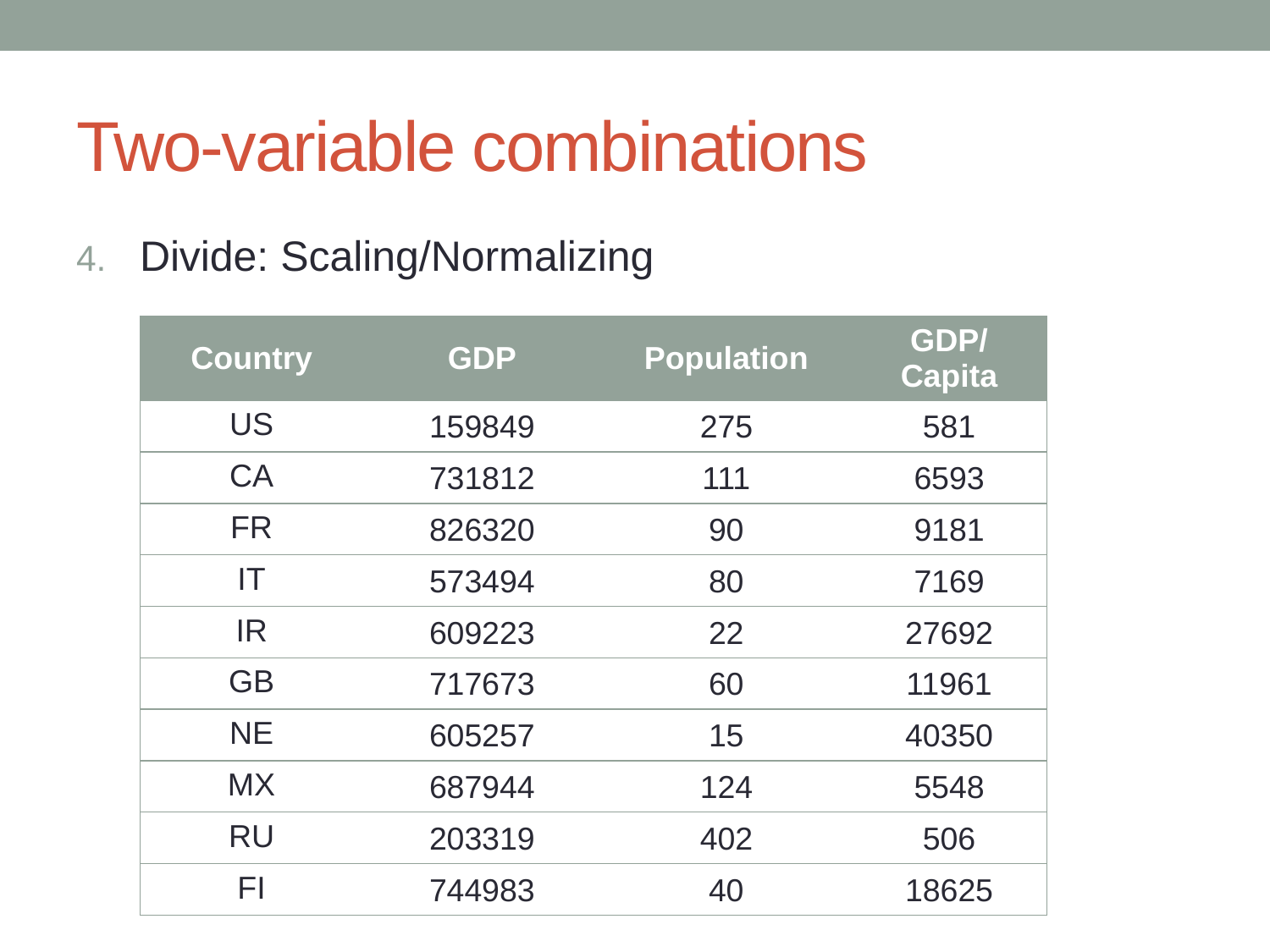

# Two-variable combinations
Divide: Scaling/Normalizing
| Country | GDP | Population | GDP/Capita |
| --- | --- | --- | --- |
| US | 159849 | 275 | 581 |
| CA | 731812 | 111 | 6593 |
| FR | 826320 | 90 | 9181 |
| IT | 573494 | 80 | 7169 |
| IR | 609223 | 22 | 27692 |
| GB | 717673 | 60 | 11961 |
| NE | 605257 | 15 | 40350 |
| MX | 687944 | 124 | 5548 |
| RU | 203319 | 402 | 506 |
| FI | 744983 | 40 | 18625 |